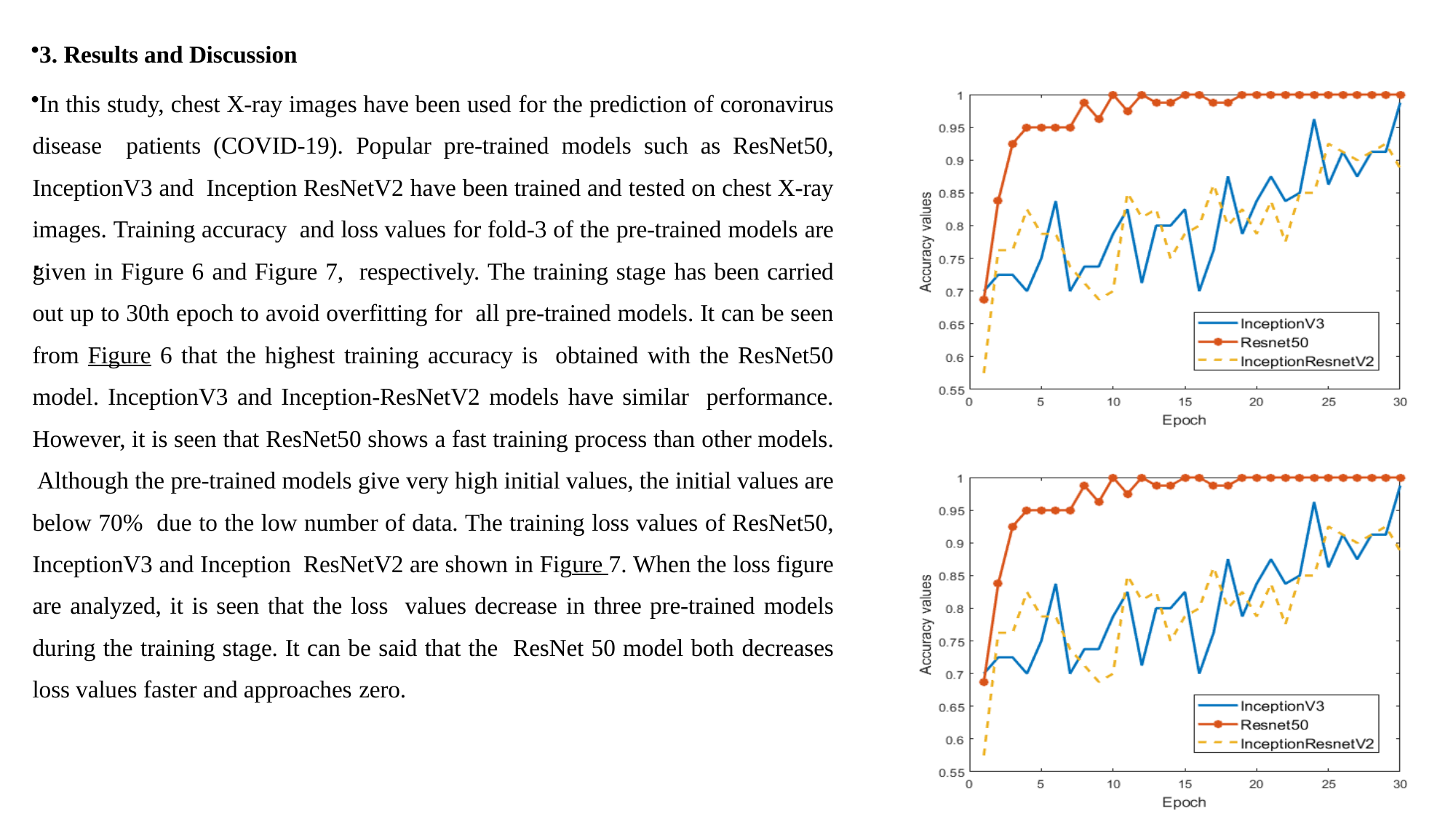

3. Results and Discussion
In this study, chest X-ray images have been used for the prediction of coronavirus disease  patients (COVID-19). Popular pre-trained models such as ResNet50, InceptionV3 and  Inception ResNetV2 have been trained and tested on chest X-ray images. Training accuracy  and loss values for fold-3 of the pre-trained models are given in Figure 6 and Figure 7,  respectively. The training stage has been carried out up to 30th epoch to avoid overfitting for  all pre-trained models. It can be seen from Figure 6 that the highest training accuracy is  obtained with the ResNet50 model. InceptionV3 and Inception-ResNetV2 models have similar  performance. However, it is seen that ResNet50 shows a fast training process than other models.  Although the pre-trained models give very high initial values, the initial values are below 70%  due to the low number of data. The training loss values of ResNet50, InceptionV3 and Inception  ResNetV2 are shown in Figure 7. When the loss figure are analyzed, it is seen that the loss  values decrease in three pre-trained models during the training stage. It can be said that the  ResNet 50 model both decreases loss values faster and approaches zero.

.